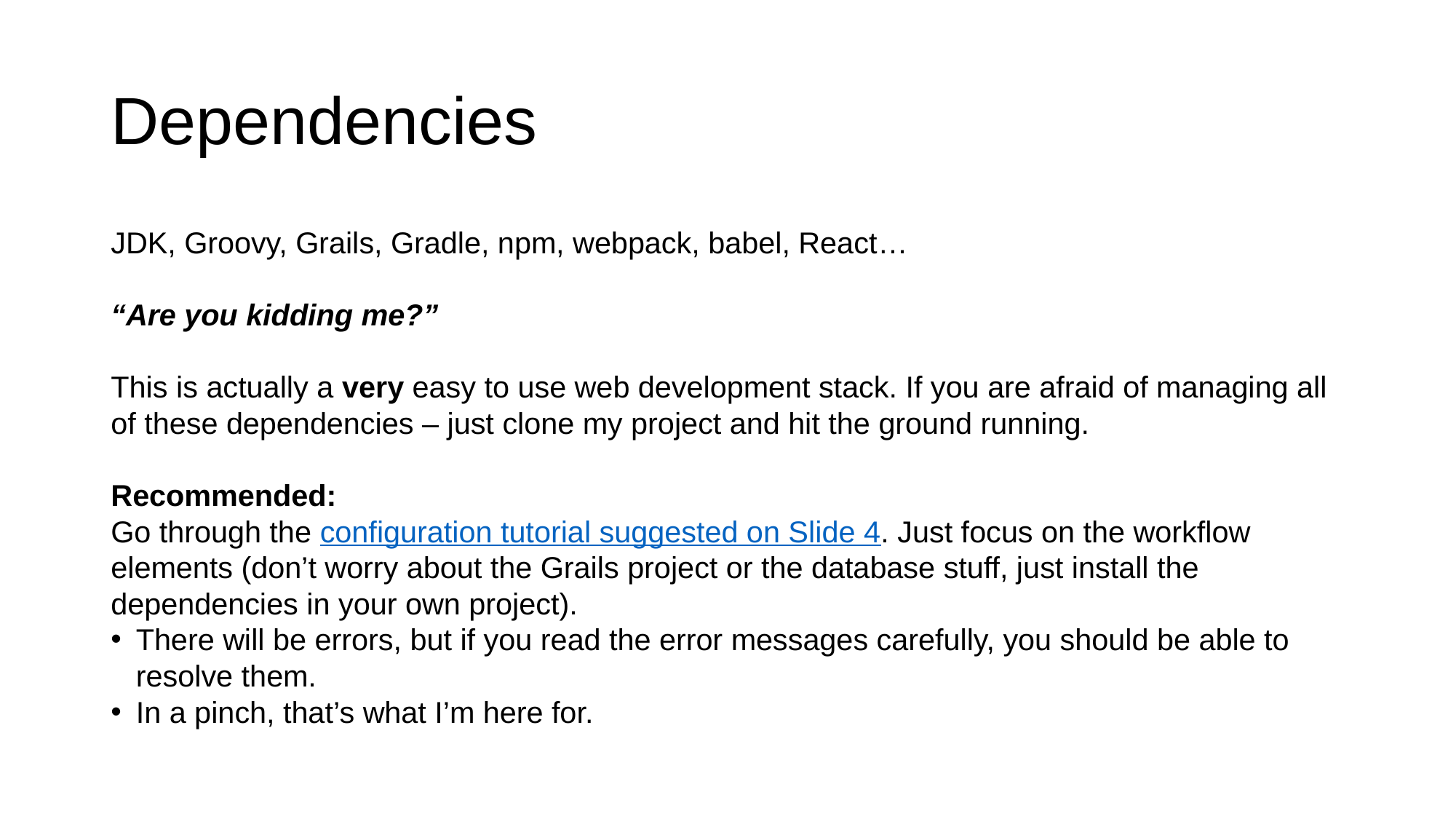

# Dependencies
JDK, Groovy, Grails, Gradle, npm, webpack, babel, React…

“Are you kidding me?”

This is actually a very easy to use web development stack. If you are afraid of managing all of these dependencies – just clone my project and hit the ground running.

Recommended:
Go through the configuration tutorial suggested on Slide 4. Just focus on the workflow elements (don’t worry about the Grails project or the database stuff, just install the dependencies in your own project).
There will be errors, but if you read the error messages carefully, you should be able to resolve them.
In a pinch, that’s what I’m here for.